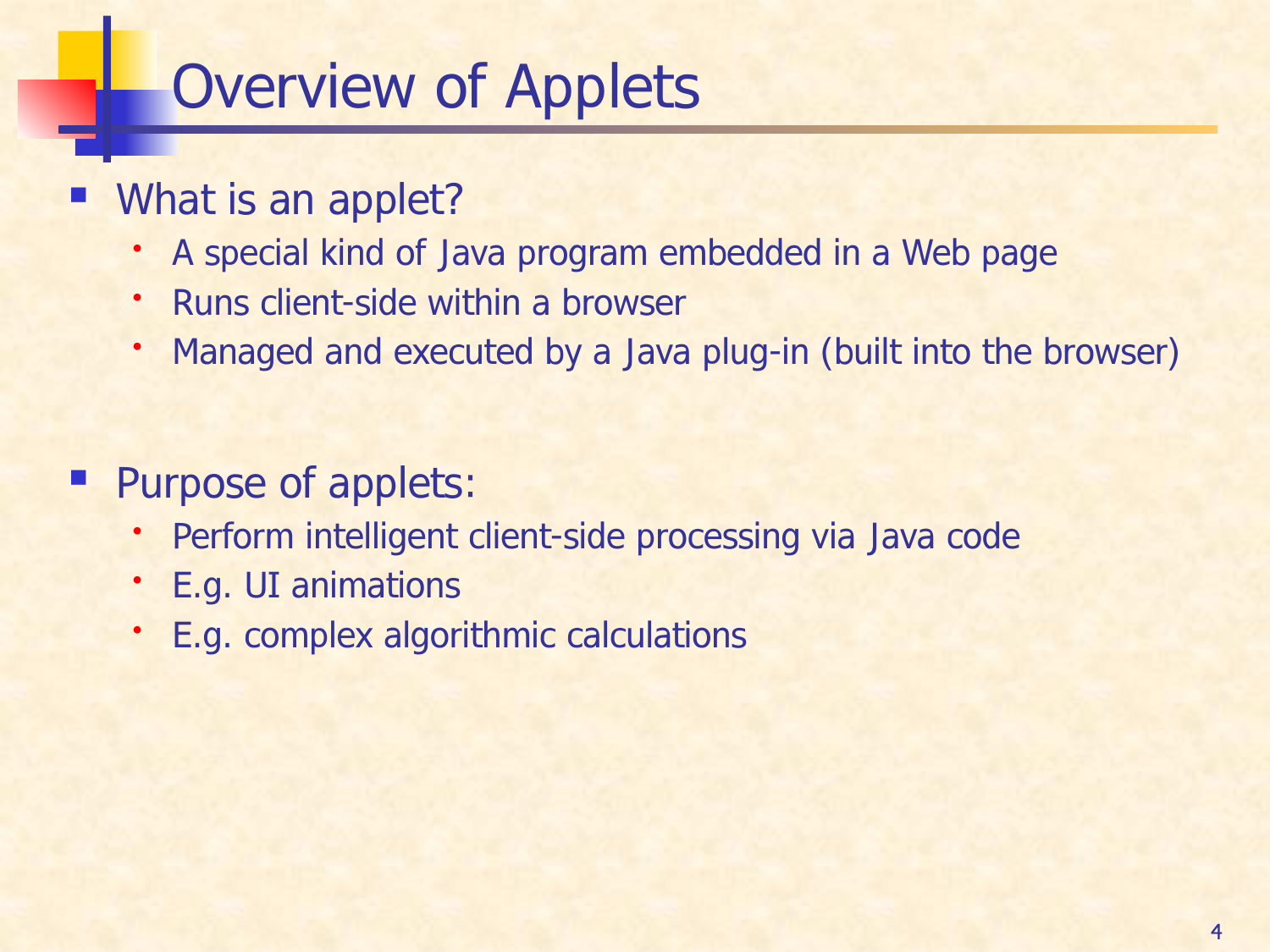

# Overview of Applets
What is an applet?
A special kind of Java program embedded in a Web page
Runs client-side within a browser
Managed and executed by a Java plug-in (built into the browser)

Purpose of applets:
Perform intelligent client-side processing via Java code
E.g. UI animations
E.g. complex algorithmic calculations
4